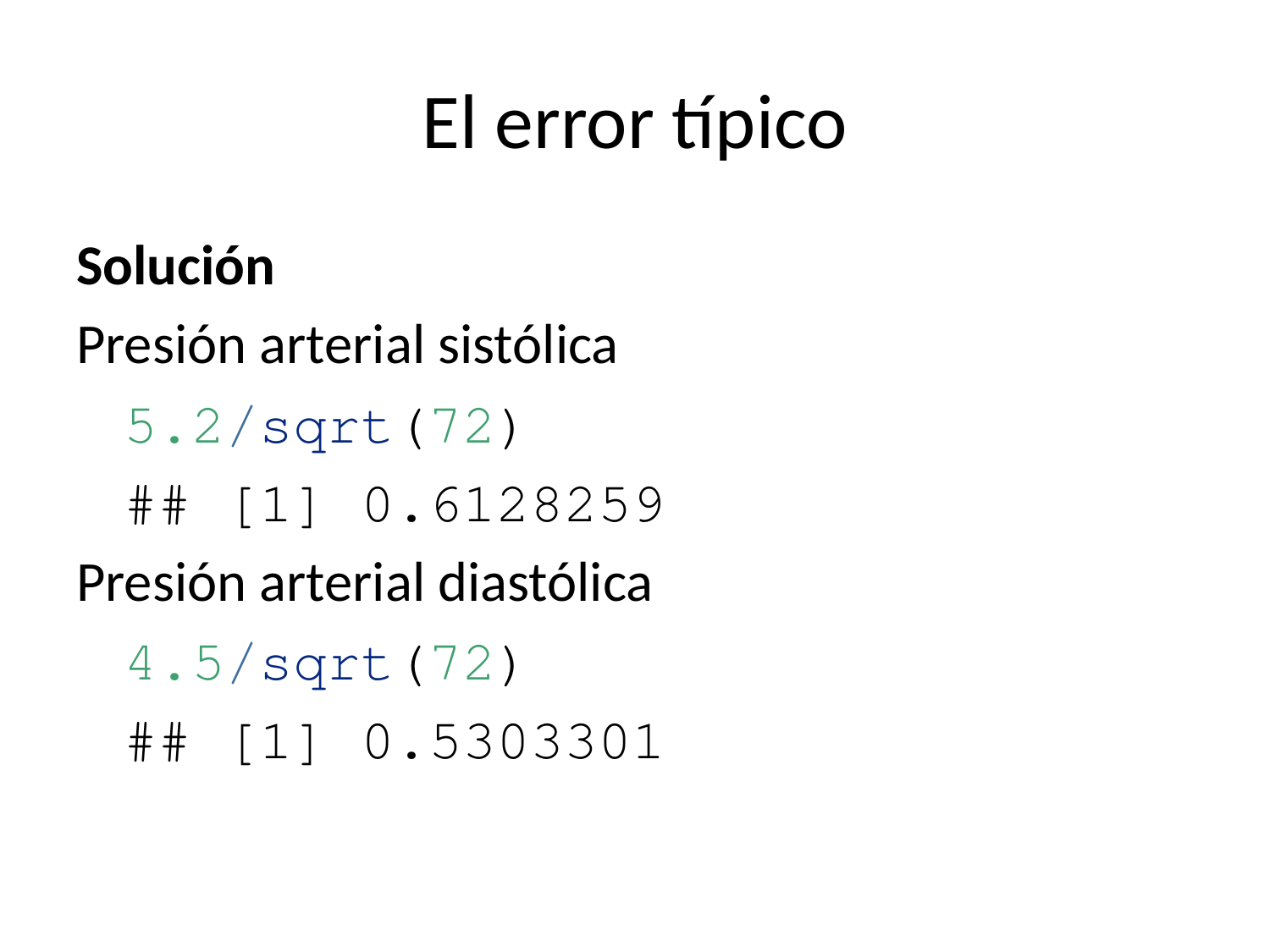

# El error típico
Solución
Presión arterial sistólica
5.2/sqrt(72)
## [1] 0.6128259
Presión arterial diastólica
4.5/sqrt(72)
## [1] 0.5303301